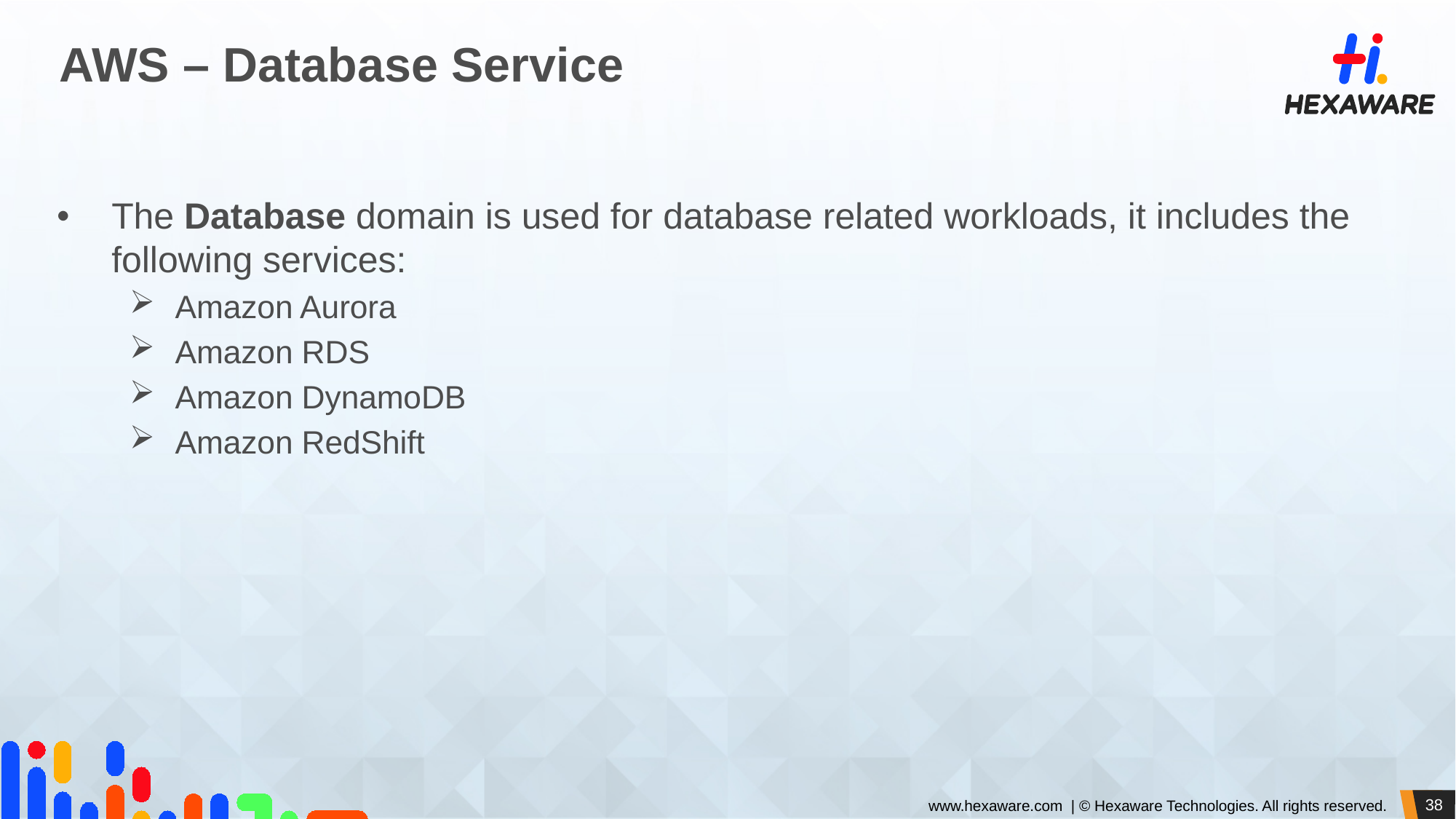

# AWS – Database Service
The Database domain is used for database related workloads, it includes the following services:
Amazon Aurora
Amazon RDS
Amazon DynamoDB
Amazon RedShift